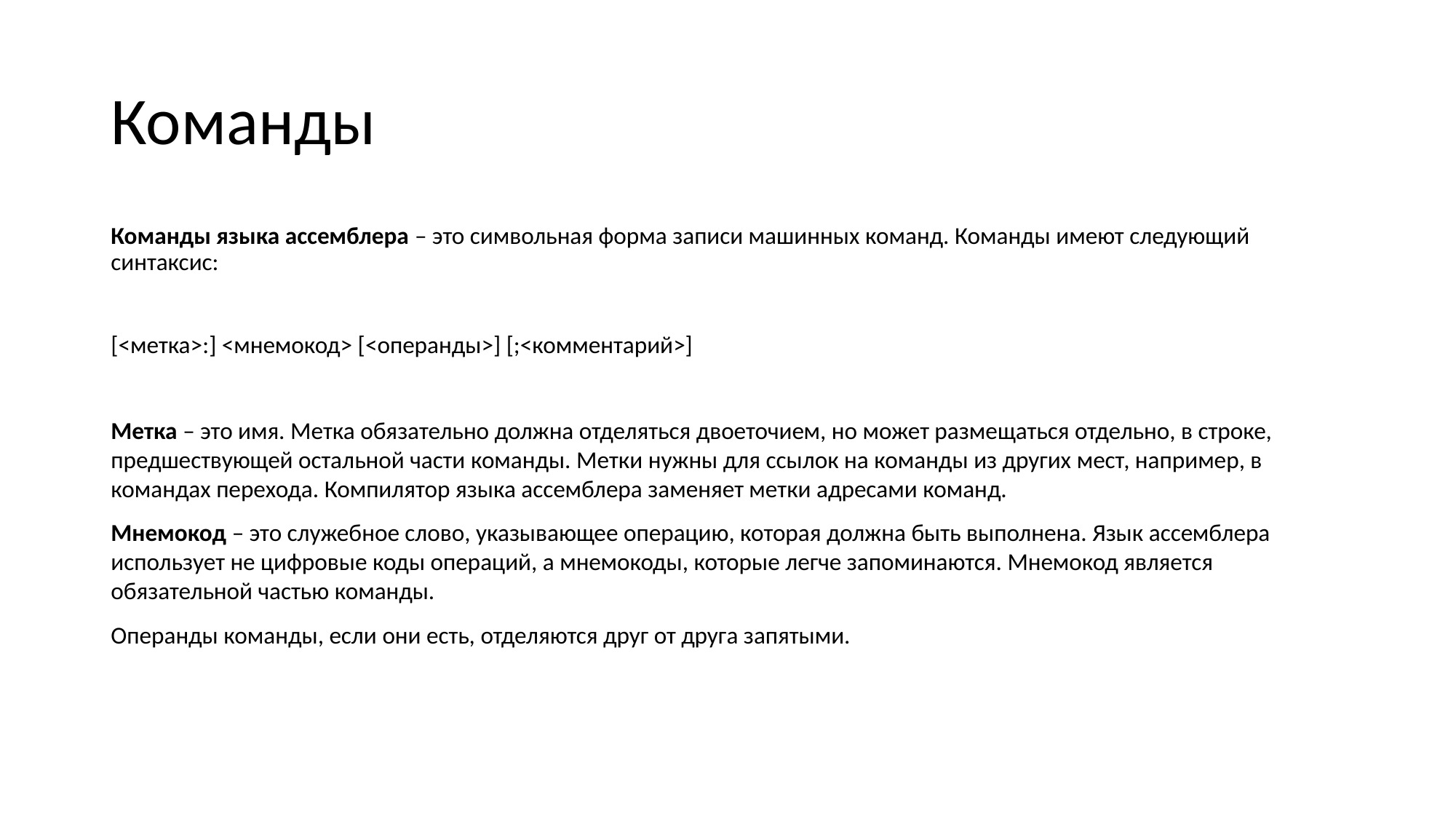

# Команды
Команды языка ассемблера – это символьная форма записи машинных команд. Команды имеют следующий синтаксис:

[<метка>:] <мнемокод> [<операнды>] [;<комментарий>]

Метка – это имя. Метка обязательно должна отделяться двоеточием, но может размещаться отдельно, в строке, предшествующей остальной части команды. Метки нужны для ссылок на команды из других мест, например, в командах перехода. Компилятор языка ассемблера заменяет метки адресами команд.
Мнемокод – это служебное слово, указывающее операцию, которая должна быть выполнена. Язык ассемблера использует не цифровые коды операций, а мнемокоды, которые легче запоминаются. Мнемокод является обязательной частью команды.
Операнды команды, если они есть, отделяются друг от друга запятыми.